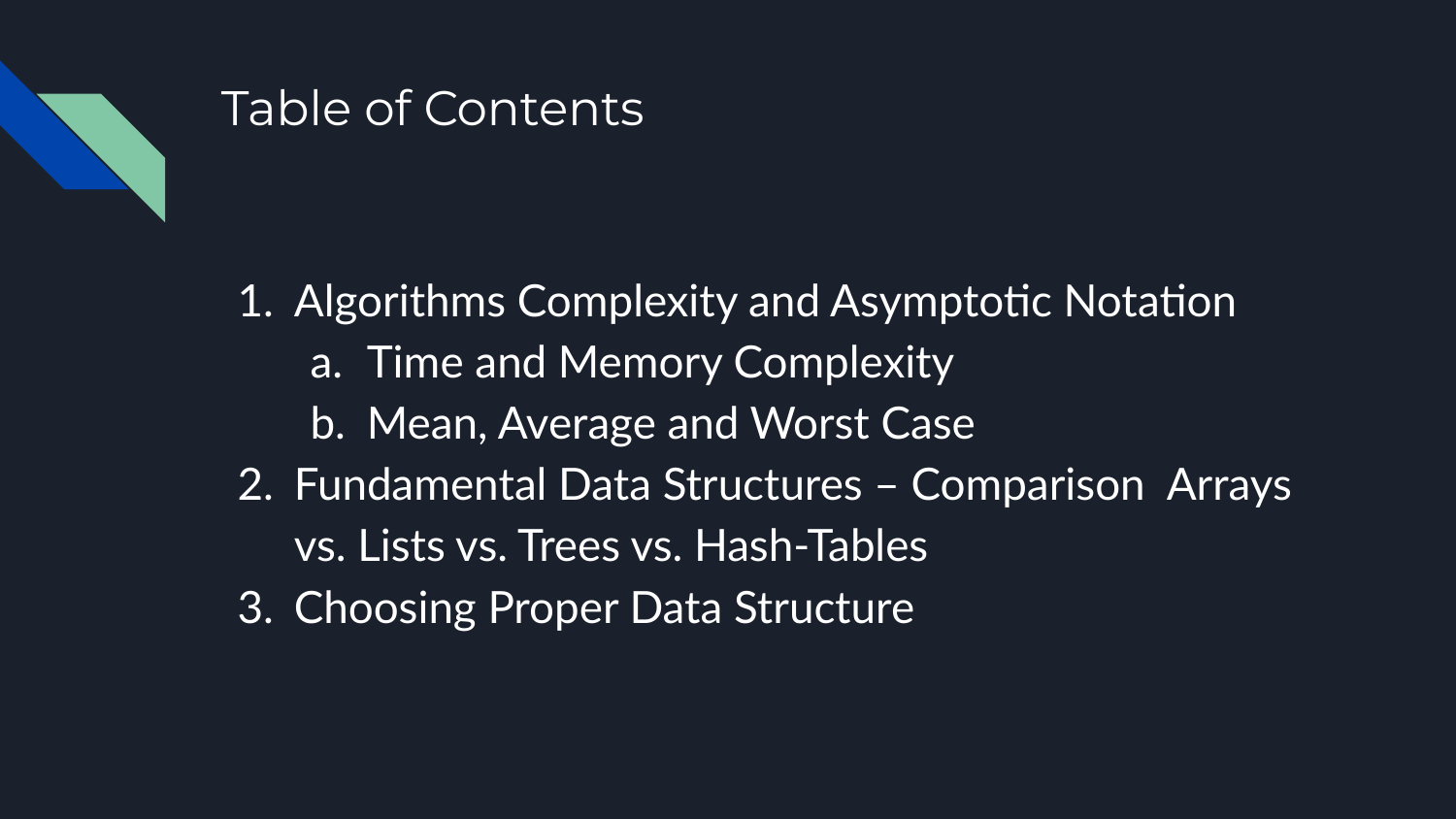

# Table of Contents
Algorithms Complexity and Asymptotic Notation
Time and Memory Complexity
Mean, Average and Worst Case
Fundamental Data Structures – Comparison  Arrays vs. Lists vs. Trees vs. Hash-Tables
Choosing Proper Data Structure